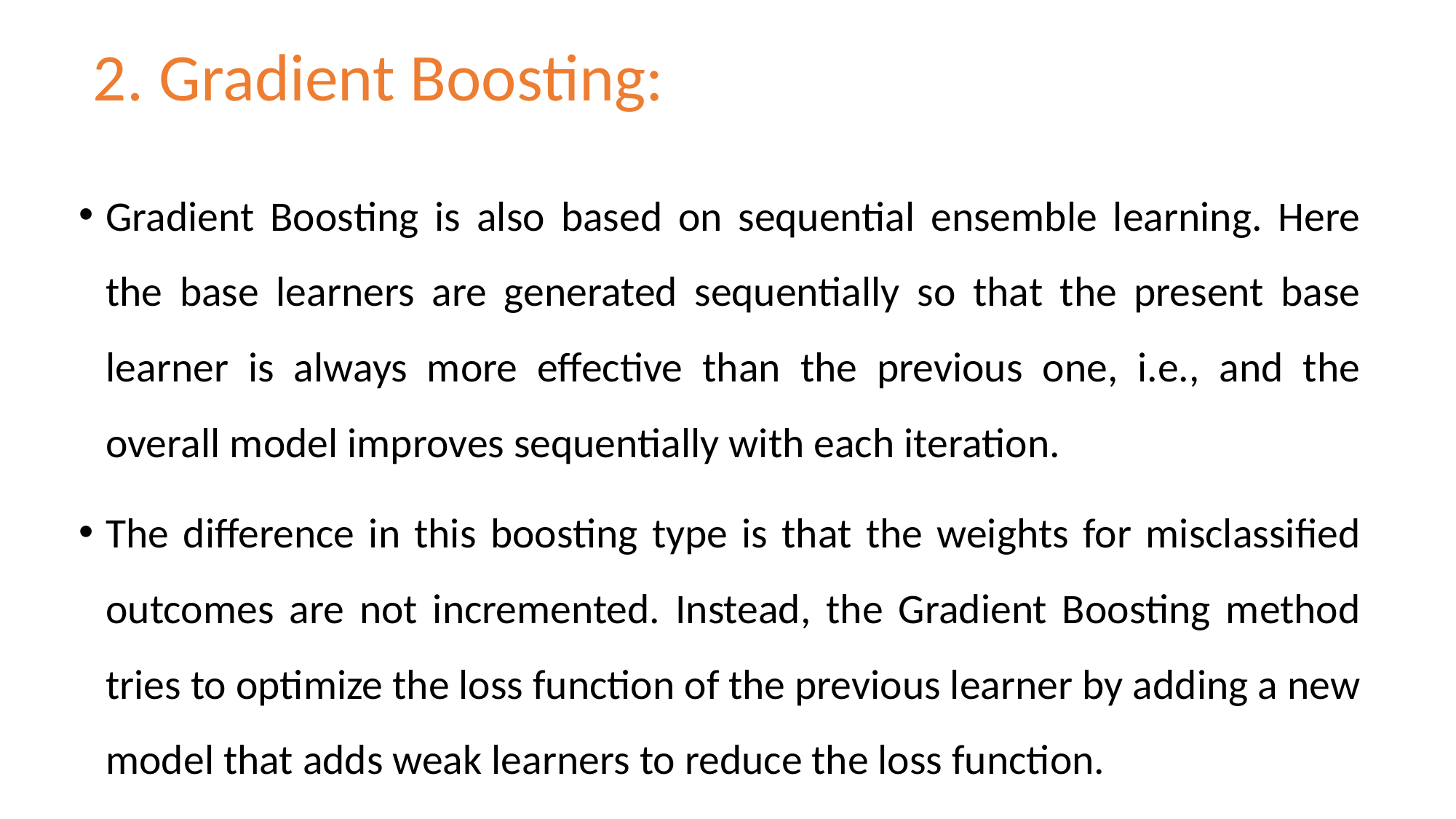

# 2. Gradient Boosting:
Gradient Boosting is also based on sequential ensemble learning. Here the base learners are generated sequentially so that the present base learner is always more effective than the previous one, i.e., and the overall model improves sequentially with each iteration.
The difference in this boosting type is that the weights for misclassified outcomes are not incremented. Instead, the Gradient Boosting method tries to optimize the loss function of the previous learner by adding a new model that adds weak learners to reduce the loss function.